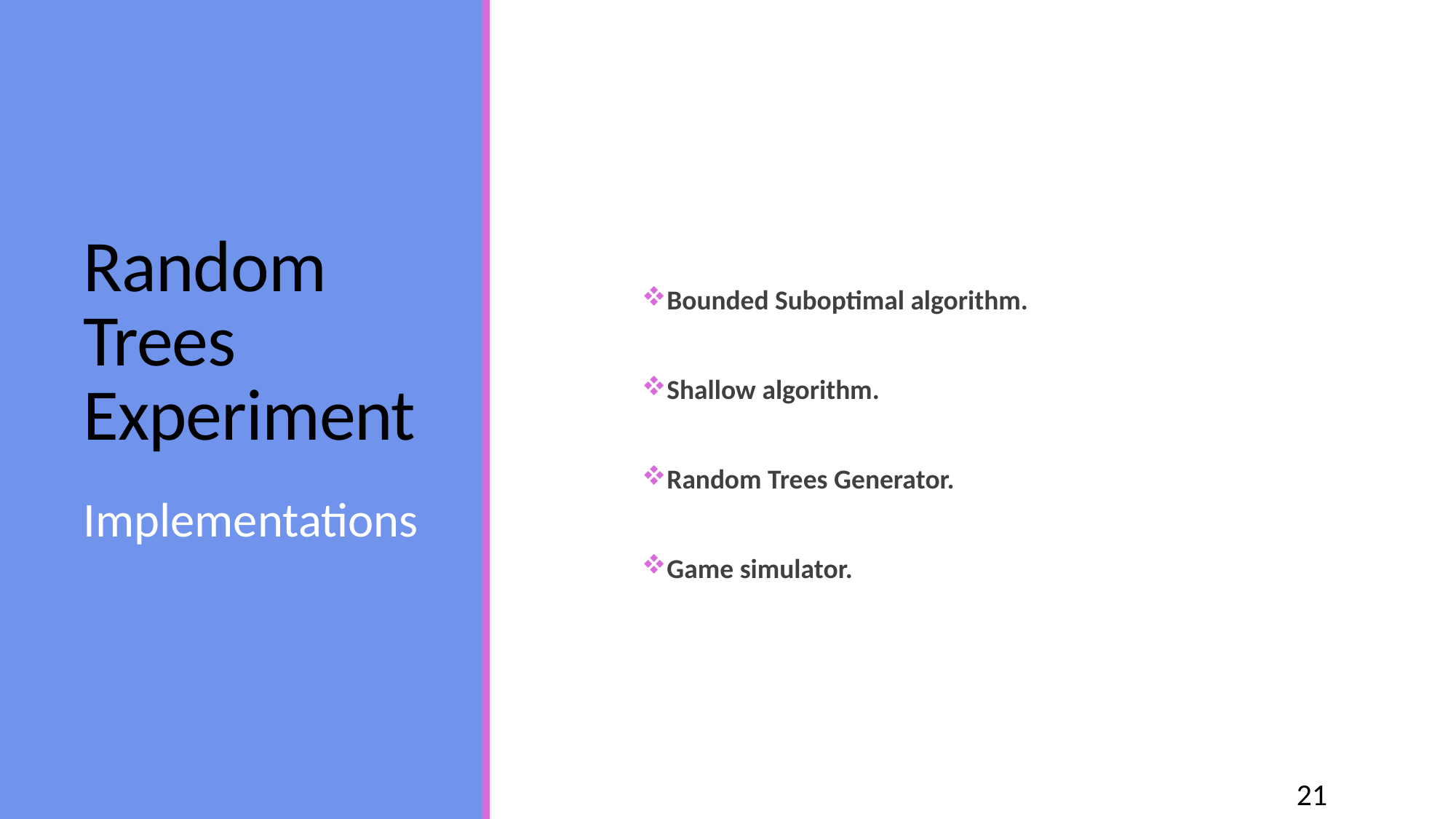

Bounded Suboptimal algorithm.

Shallow algorithm.

Random Trees Generator.

Game simulator.

# Random Trees Experiment

Implementations

21